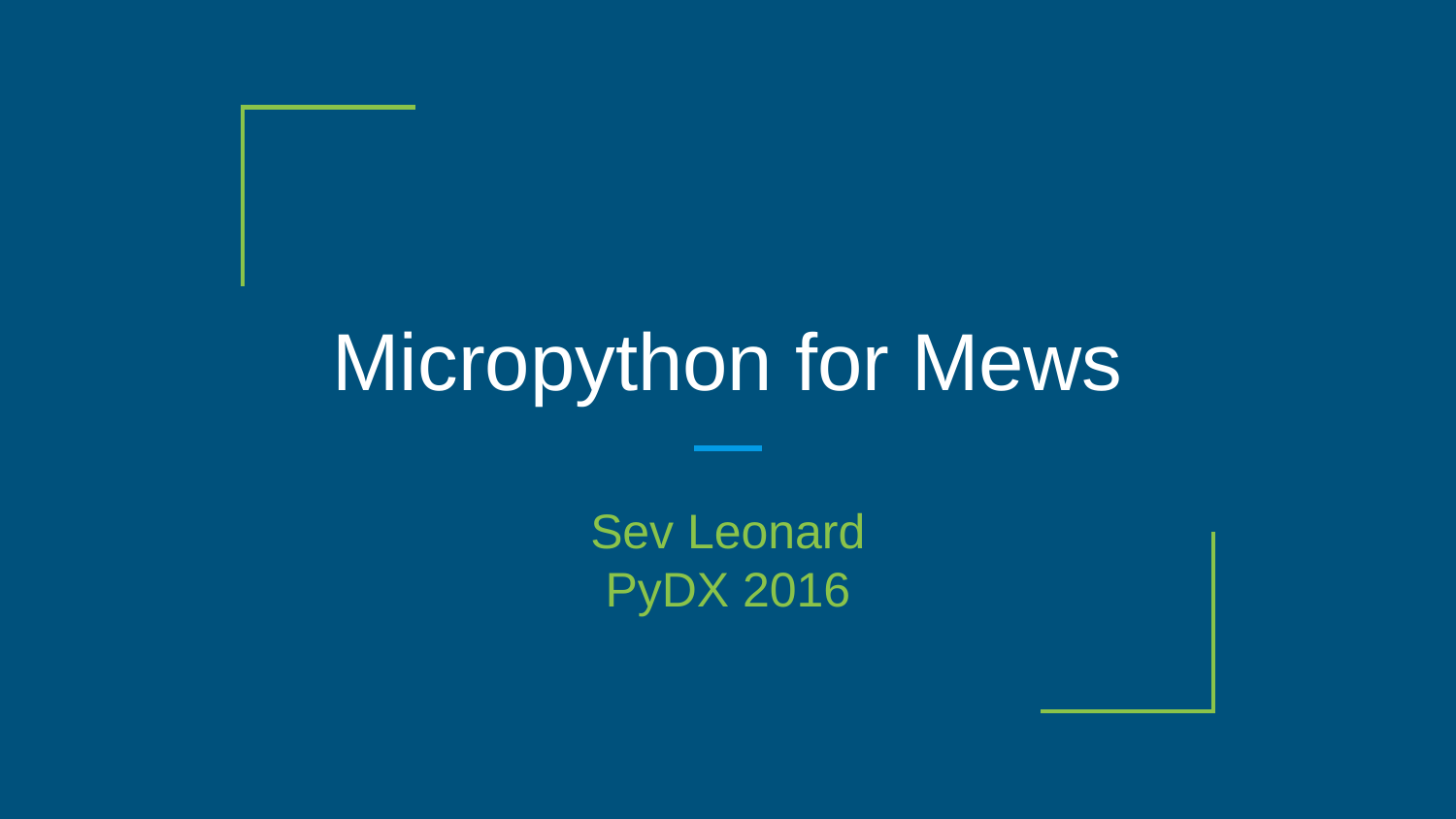

# Micropython for Mews
Sev Leonard
PyDX 2016